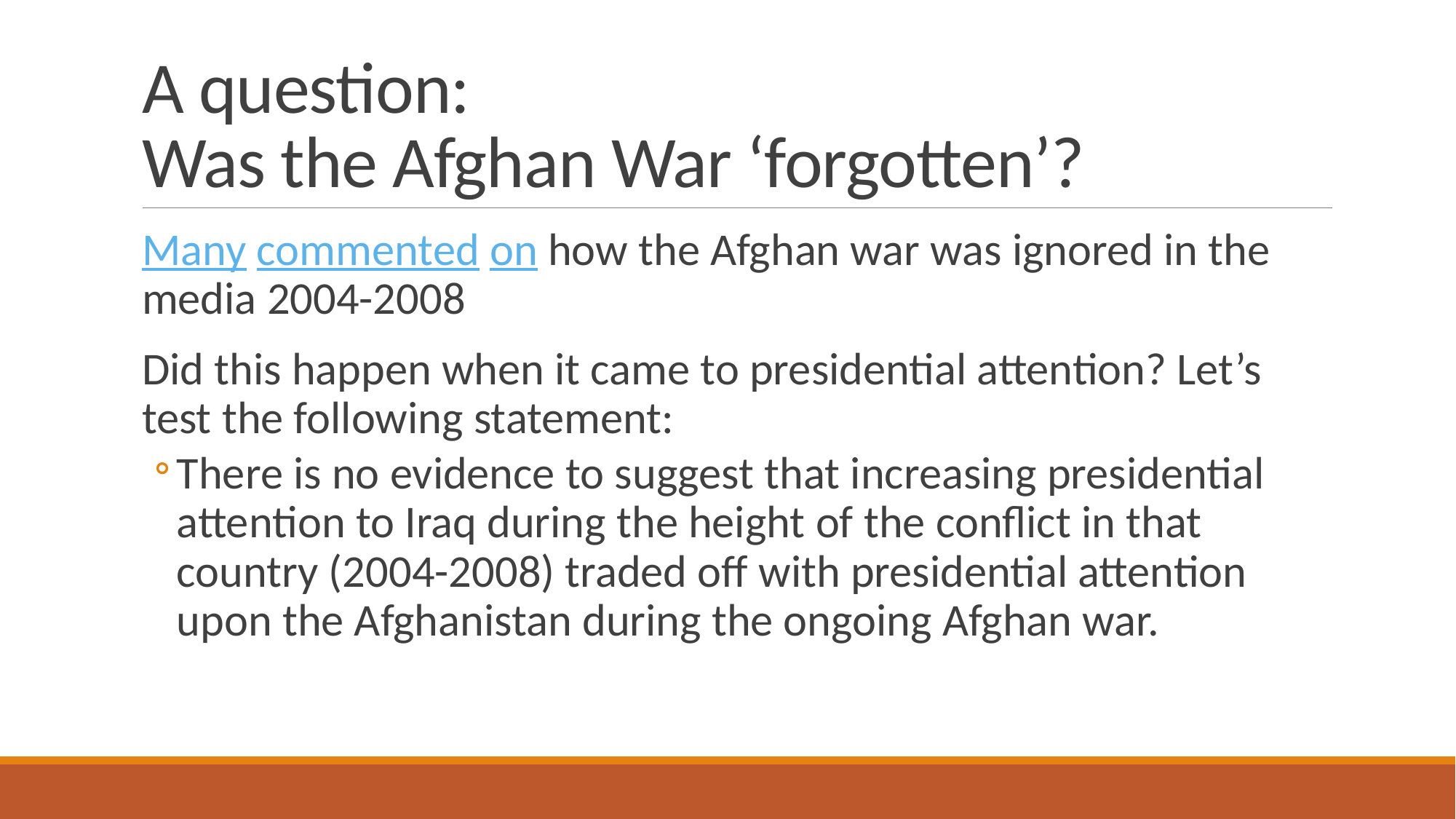

# A question: Was the Afghan War ‘forgotten’?
Many commented on how the Afghan war was ignored in the media 2004-2008
Did this happen when it came to presidential attention? Let’s test the following statement:
There is no evidence to suggest that increasing presidential attention to Iraq during the height of the conflict in that country (2004-2008) traded off with presidential attention upon the Afghanistan during the ongoing Afghan war.